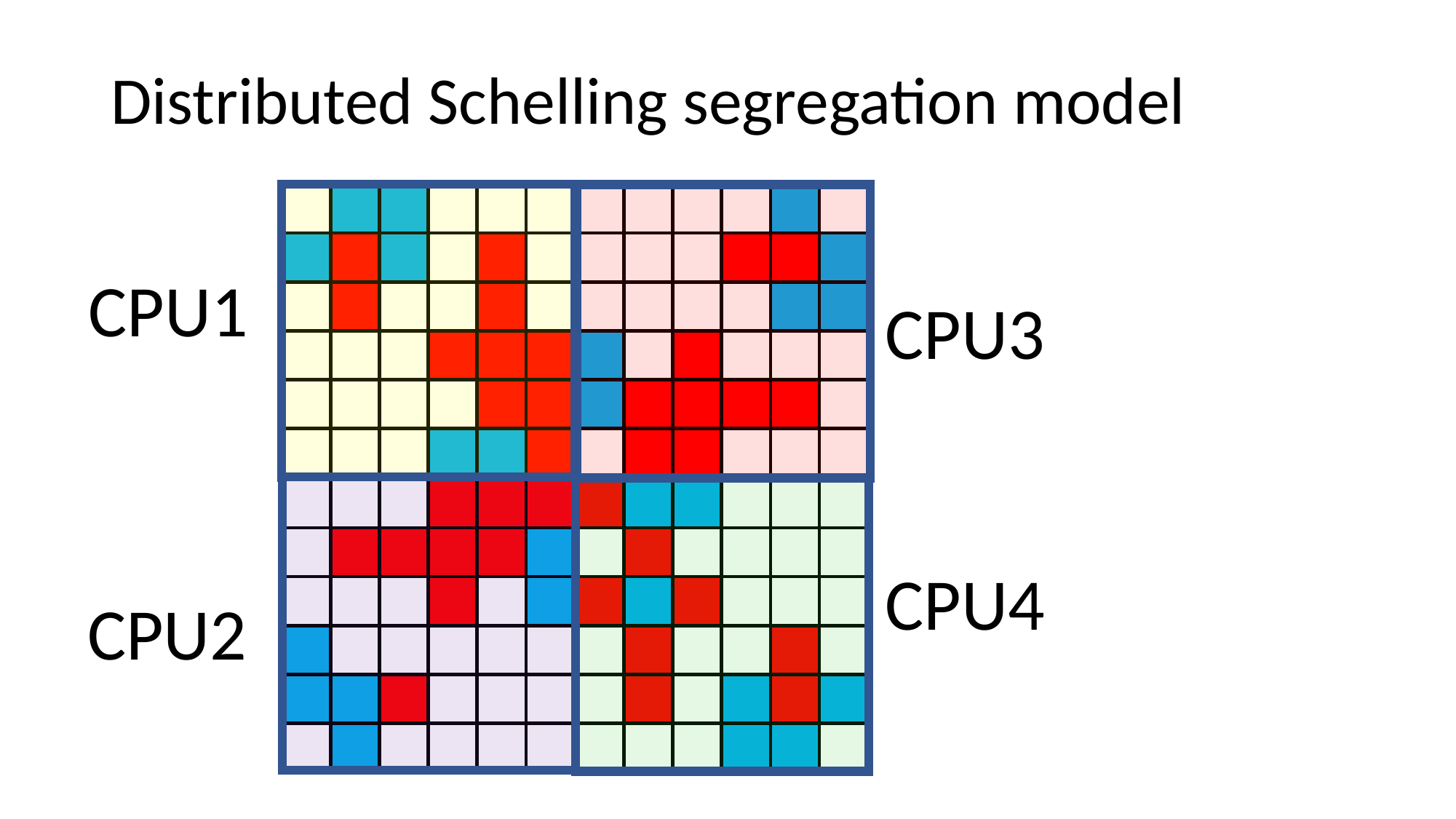

# Distributed Schelling segregation model

CPU1
CPU3

CPU4

CPU2